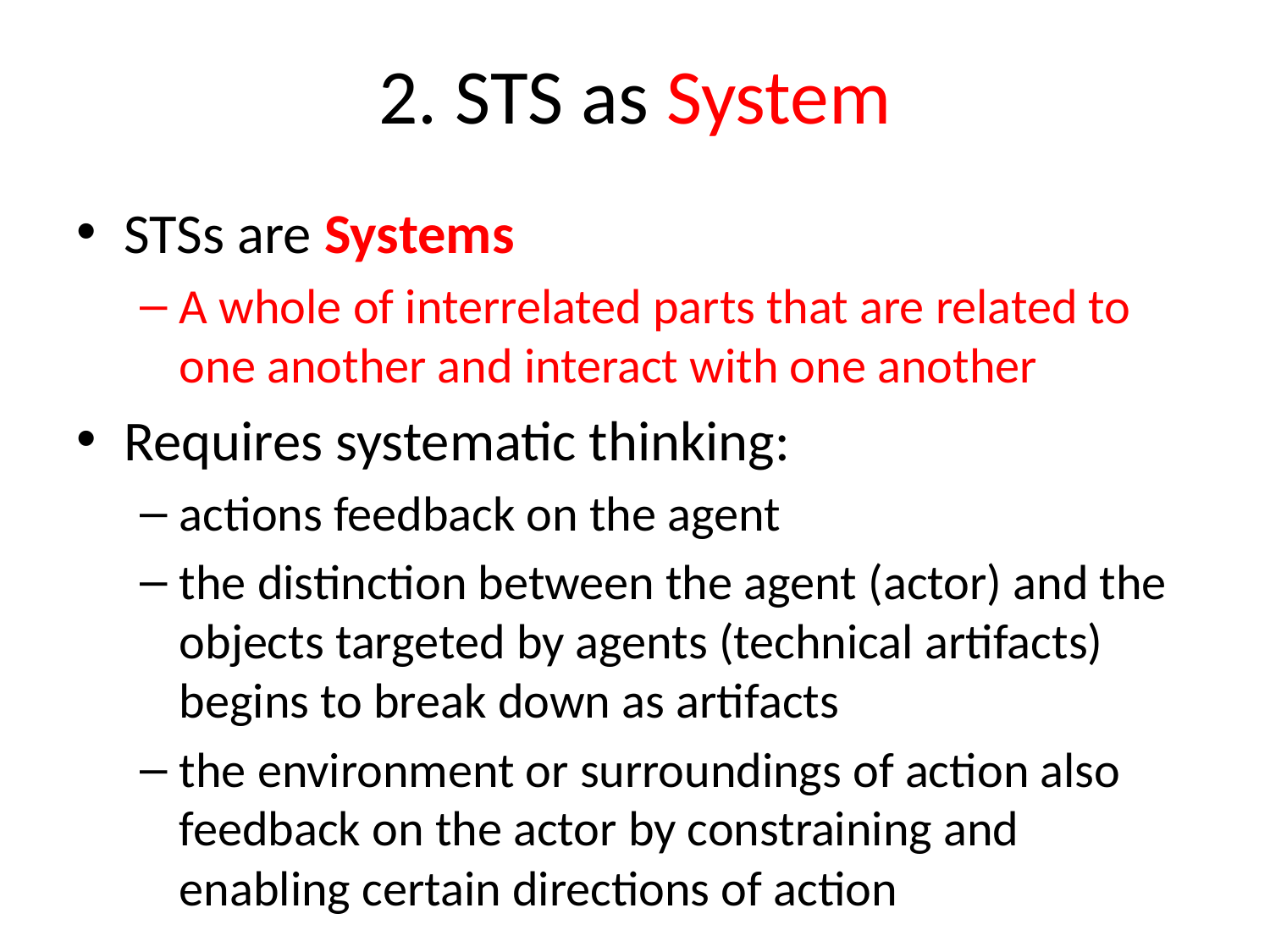

# 2. STS as System
STSs are Systems
A whole of interrelated parts that are related to one another and interact with one another
Requires systematic thinking:
actions feedback on the agent
the distinction between the agent (actor) and the objects targeted by agents (technical artifacts) begins to break down as artifacts
the environment or surroundings of action also feedback on the actor by constraining and enabling certain directions of action